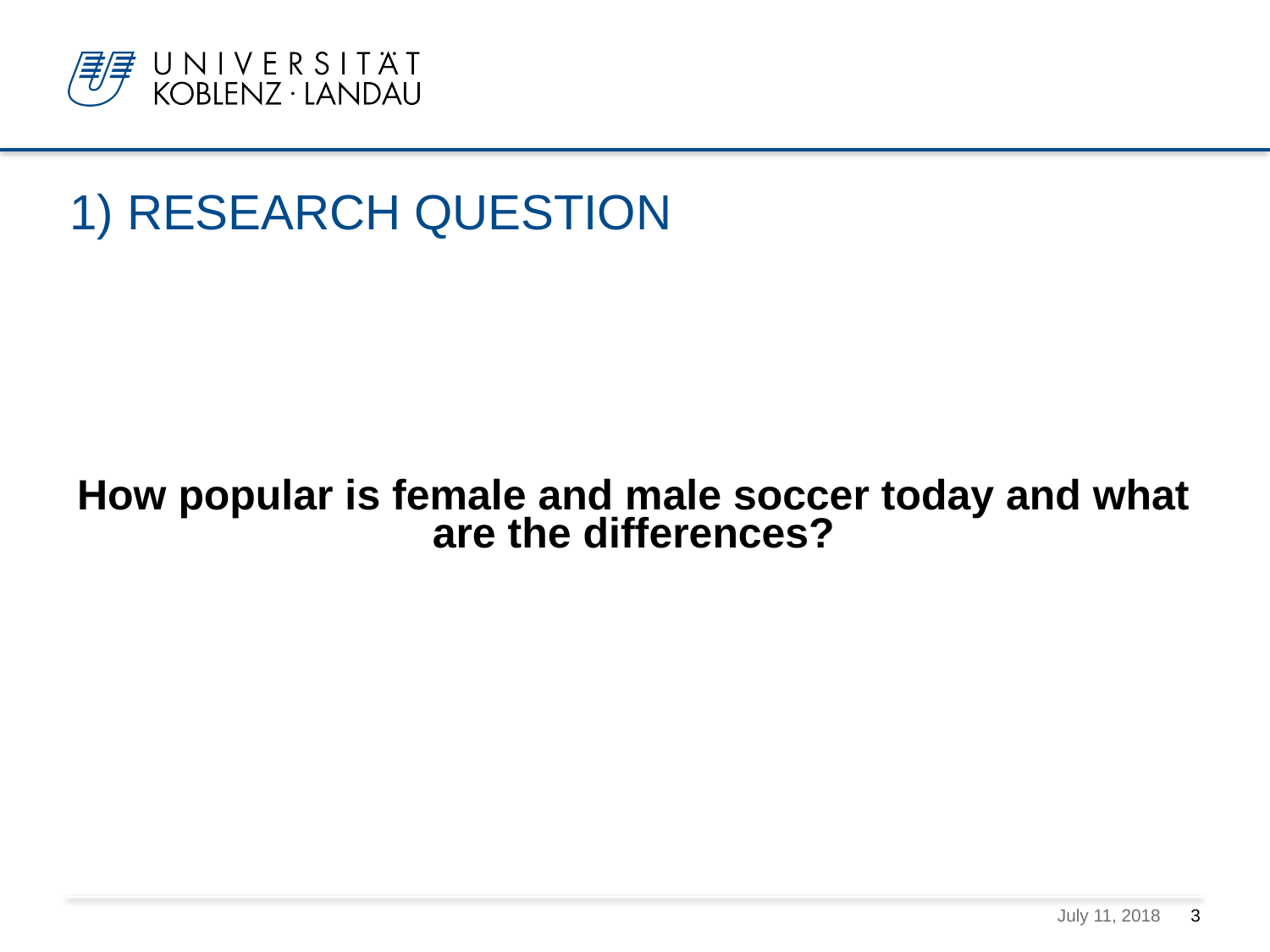

# 1) Research question

How popular is female and male soccer today and what are the differences?

July 11, 2018
3